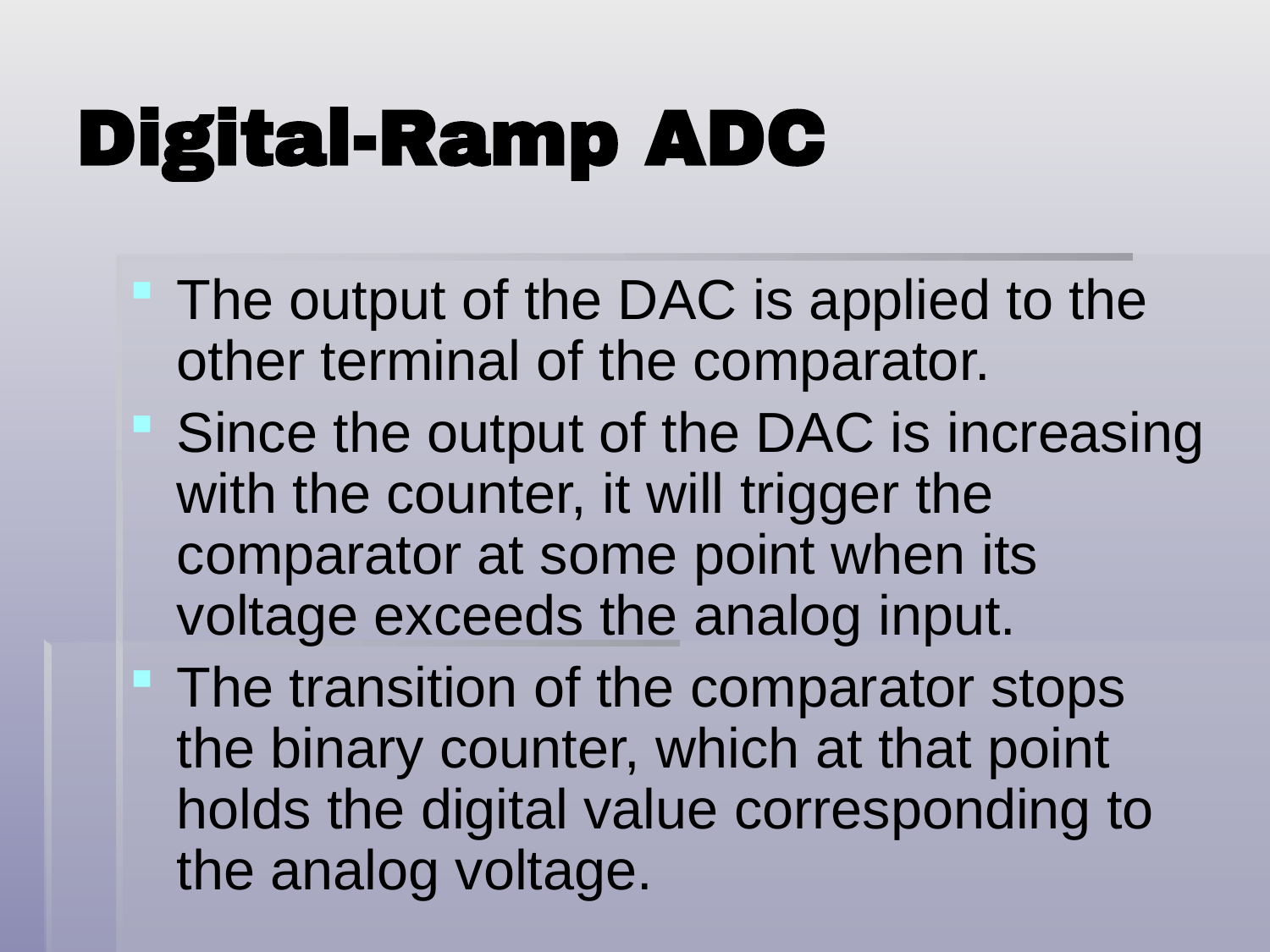

# Digital-Ramp ADC
The output of the DAC is applied to the other terminal of the comparator.
Since the output of the DAC is increasing with the counter, it will trigger the comparator at some point when its voltage exceeds the analog input.
The transition of the comparator stops the binary counter, which at that point holds the digital value corresponding to the analog voltage.